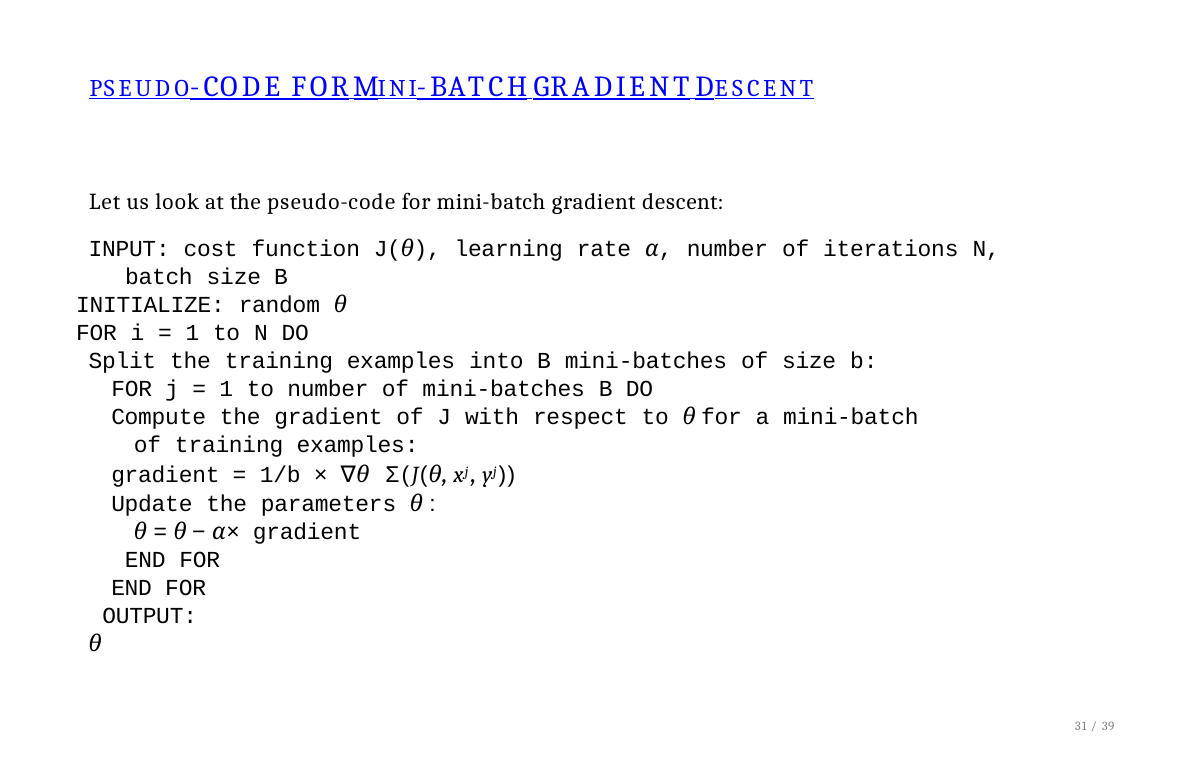

# PSEUDO-CODE FOR MINI-BATCH GRADIENT DESCENT
Let us look at the pseudo-code for mini-batch gradient descent:
INPUT: cost function J(θ), learning rate α, number of iterations N,  batch size B
INITIALIZE: random θ
FOR i = 1 to N DO
Split the training examples into B mini-batches of size b:  FOR j = 1 to number of mini-batches B DO
Compute the gradient of J with respect to θ for a mini-batch  of training examples:
gradient = 1/b ×  ∇θ   Σ(J(θ, xj, yj))
Update the parameters θ :
θ = θ − α×  gradient  END FOR
END FOR  OUTPUT: θ
31 / 39